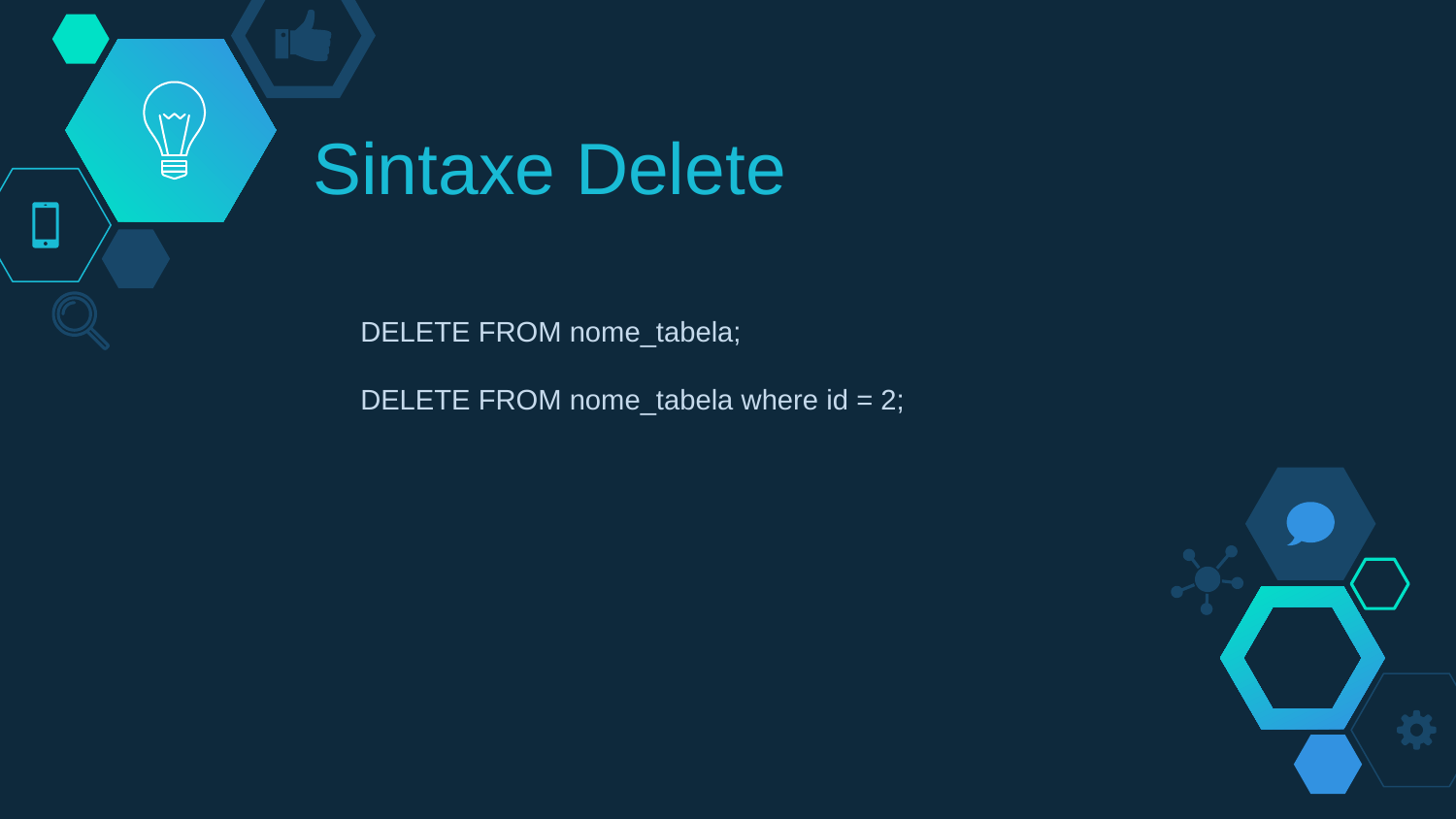

# Sintaxe Delete

DELETE FROM nome_tabela;

DELETE FROM nome_tabela where id = 2;